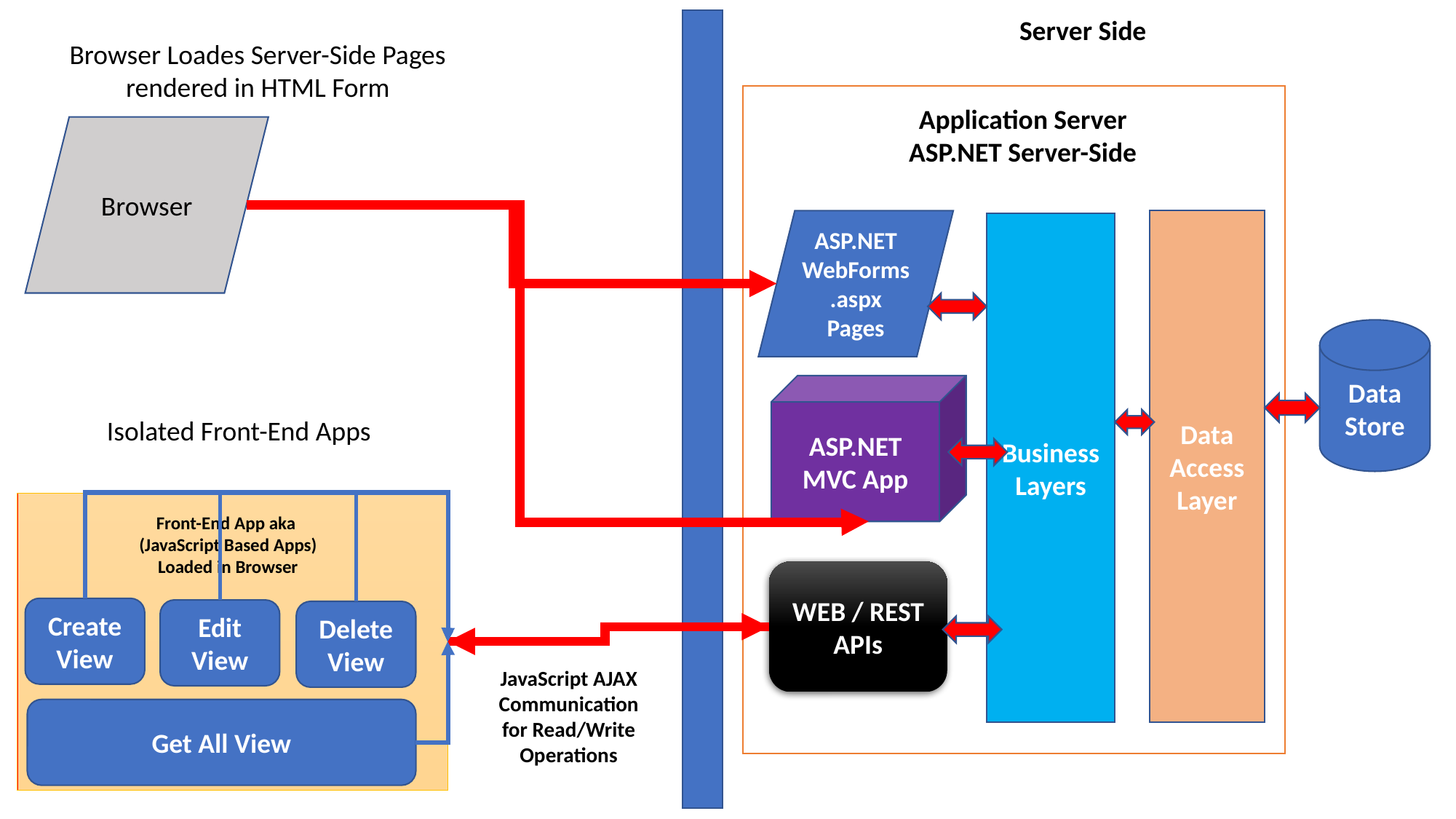

Server Side

Browser Loades Server-Side Pages rendered in HTML Form

Application Server
ASP.NET Server-Side
Browser
Data
Access
Layer
ASP.NET WebForms
.aspx
Pages
Business
Layers

Data Store
ASP.NET MVC App

Isolated Front-End Apps

Front-End App aka
(JavaScript Based Apps)
Loaded in Browser
WEB / REST
APIs
Create View
Edit View
Delete View

JavaScript AJAX Communication for Read/Write Operations
Get All View